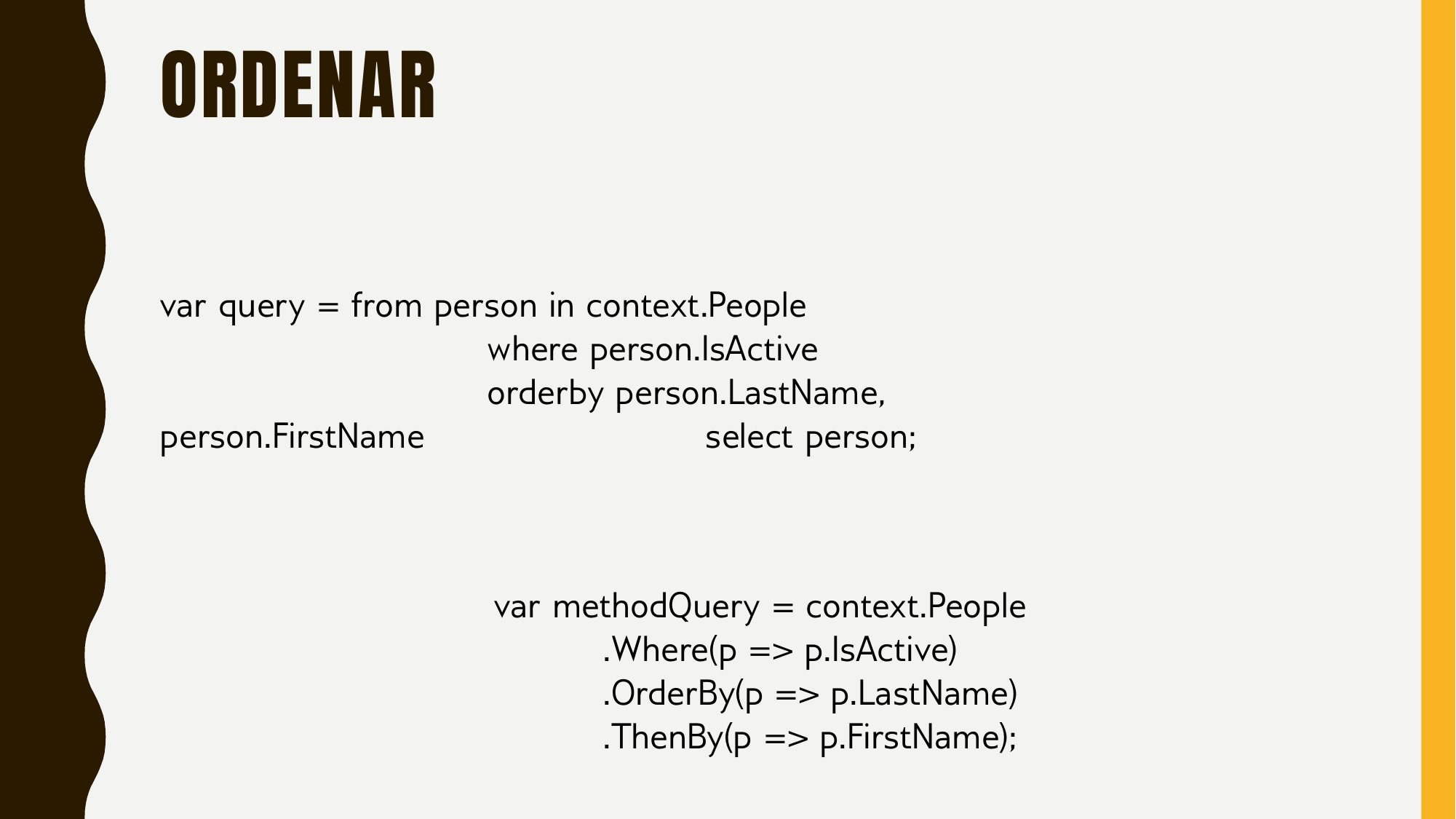

# ordenar
var query = from person in context.People
			where person.IsActive
			orderby person.LastName, person.FirstName 			select person;
var methodQuery = context.People
	.Where(p => p.IsActive)
	.OrderBy(p => p.LastName)
	.ThenBy(p => p.FirstName);